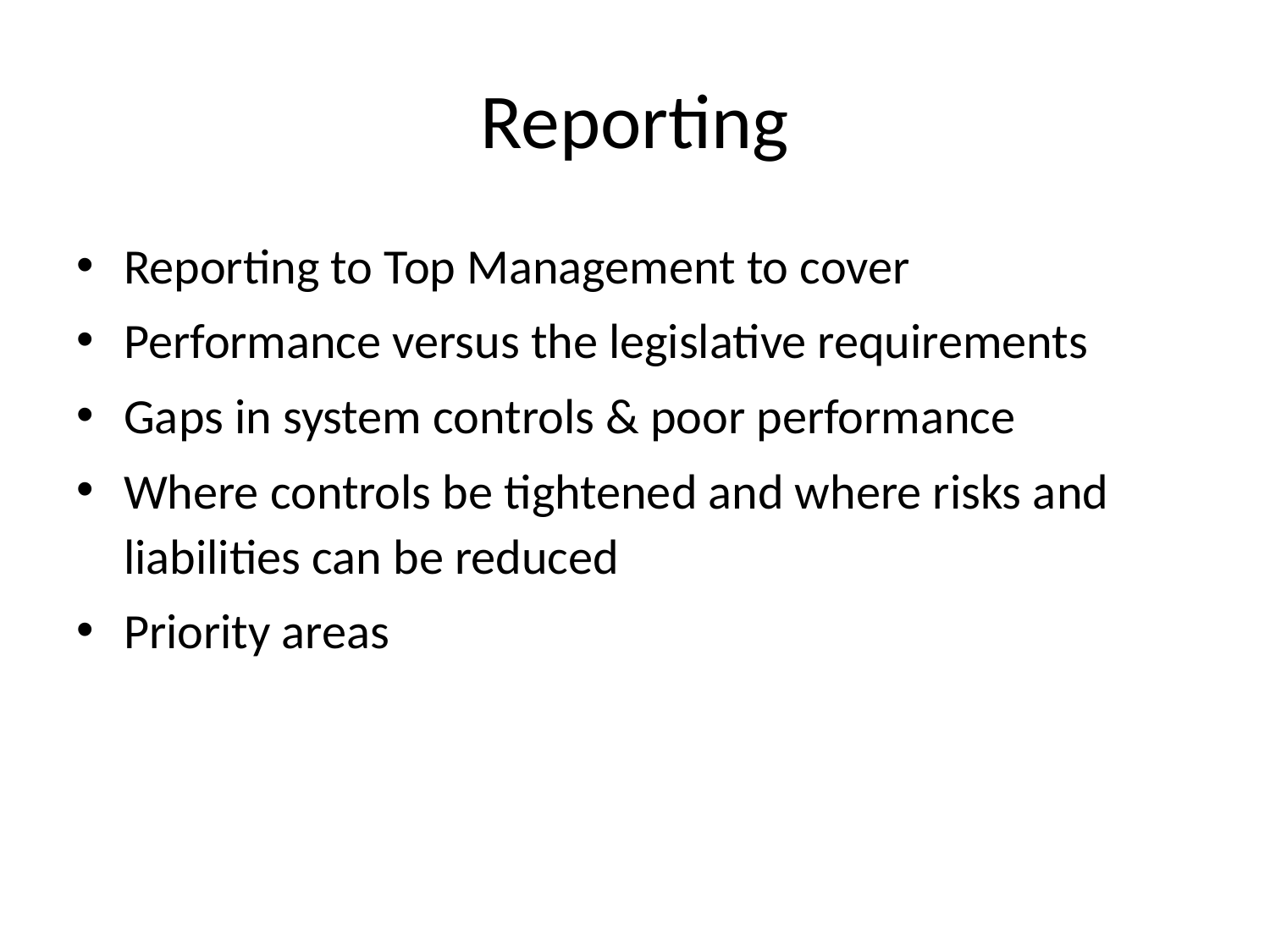

# Reporting
Reporting to Top Management to cover
Performance versus the legislative requirements
Gaps in system controls & poor performance
Where controls be tightened and where risks and liabilities can be reduced
Priority areas